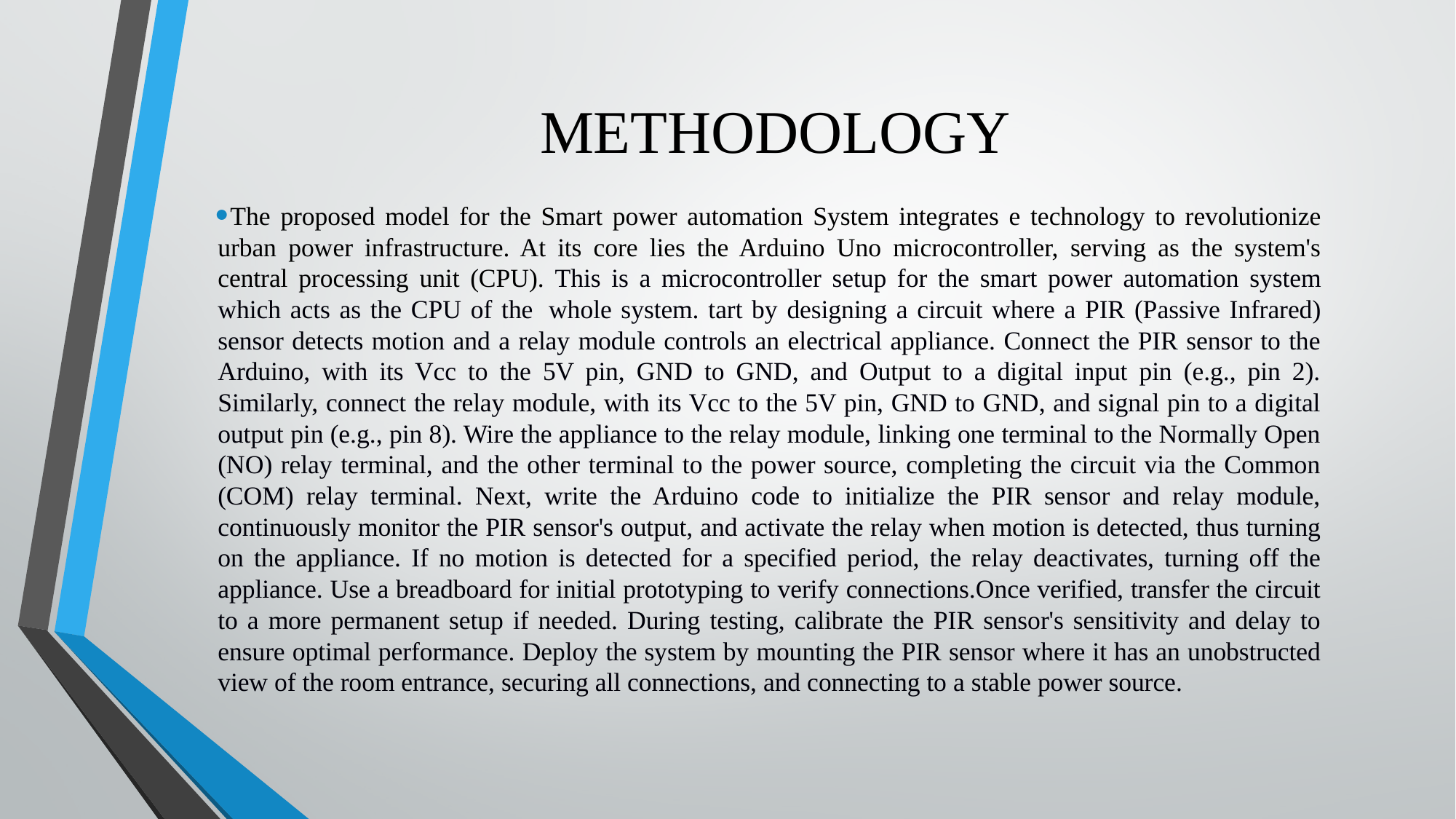

# METHODOLOGY
The proposed model for the Smart power automation System integrates e technology to revolutionize urban power infrastructure. At its core lies the Arduino Uno microcontroller, serving as the system's central processing unit (CPU). This is a microcontroller setup for the smart power automation system which acts as the CPU of the  whole system. tart by designing a circuit where a PIR (Passive Infrared) sensor detects motion and a relay module controls an electrical appliance. Connect the PIR sensor to the Arduino, with its Vcc to the 5V pin, GND to GND, and Output to a digital input pin (e.g., pin 2). Similarly, connect the relay module, with its Vcc to the 5V pin, GND to GND, and signal pin to a digital output pin (e.g., pin 8). Wire the appliance to the relay module, linking one terminal to the Normally Open (NO) relay terminal, and the other terminal to the power source, completing the circuit via the Common (COM) relay terminal. Next, write the Arduino code to initialize the PIR sensor and relay module, continuously monitor the PIR sensor's output, and activate the relay when motion is detected, thus turning on the appliance. If no motion is detected for a specified period, the relay deactivates, turning off the appliance. Use a breadboard for initial prototyping to verify connections.Once verified, transfer the circuit to a more permanent setup if needed. During testing, calibrate the PIR sensor's sensitivity and delay to ensure optimal performance. Deploy the system by mounting the PIR sensor where it has an unobstructed view of the room entrance, securing all connections, and connecting to a stable power source.